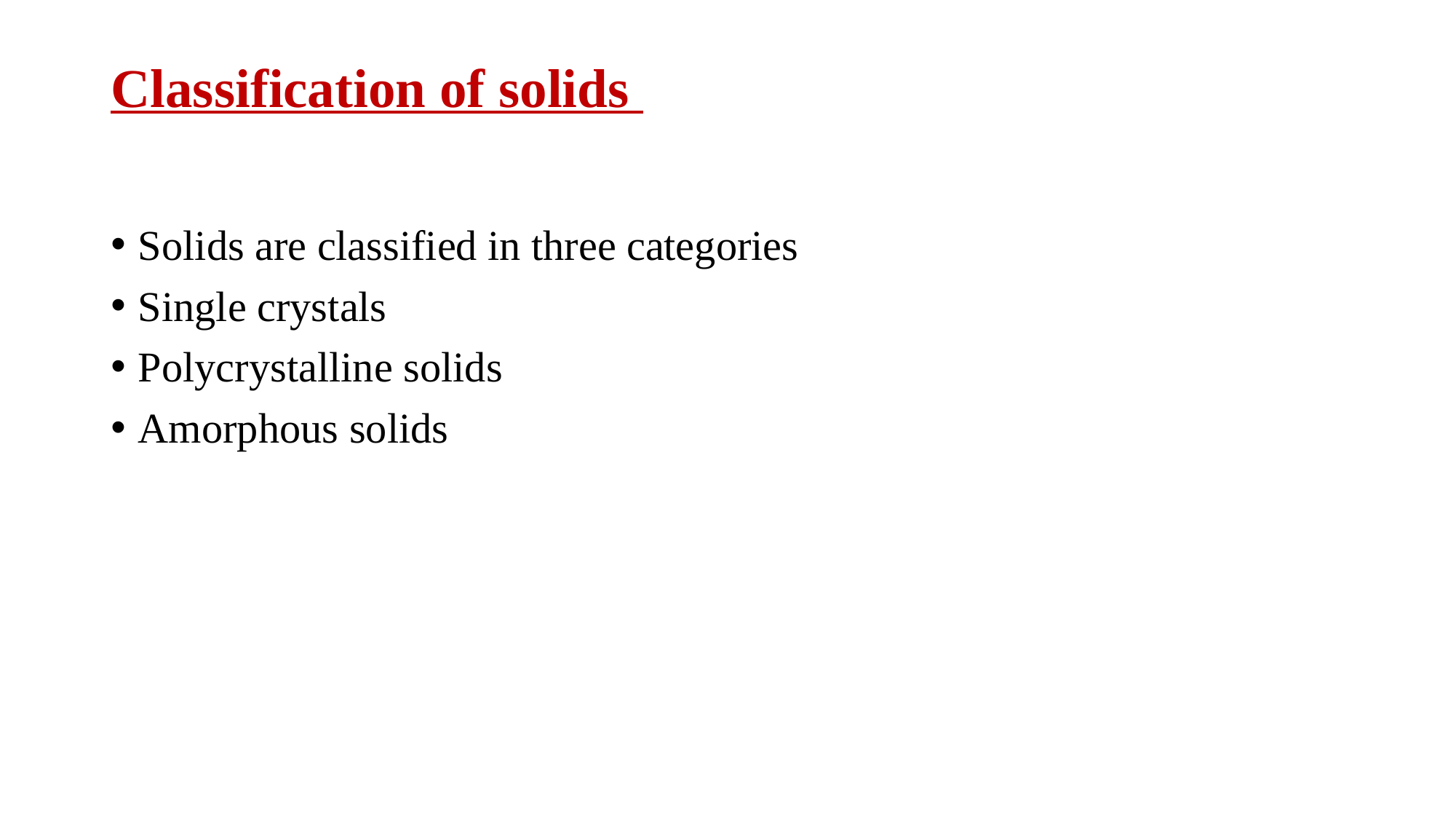

# Classification of solids
Solids are classified in three categories
Single crystals
Polycrystalline solids
Amorphous solids